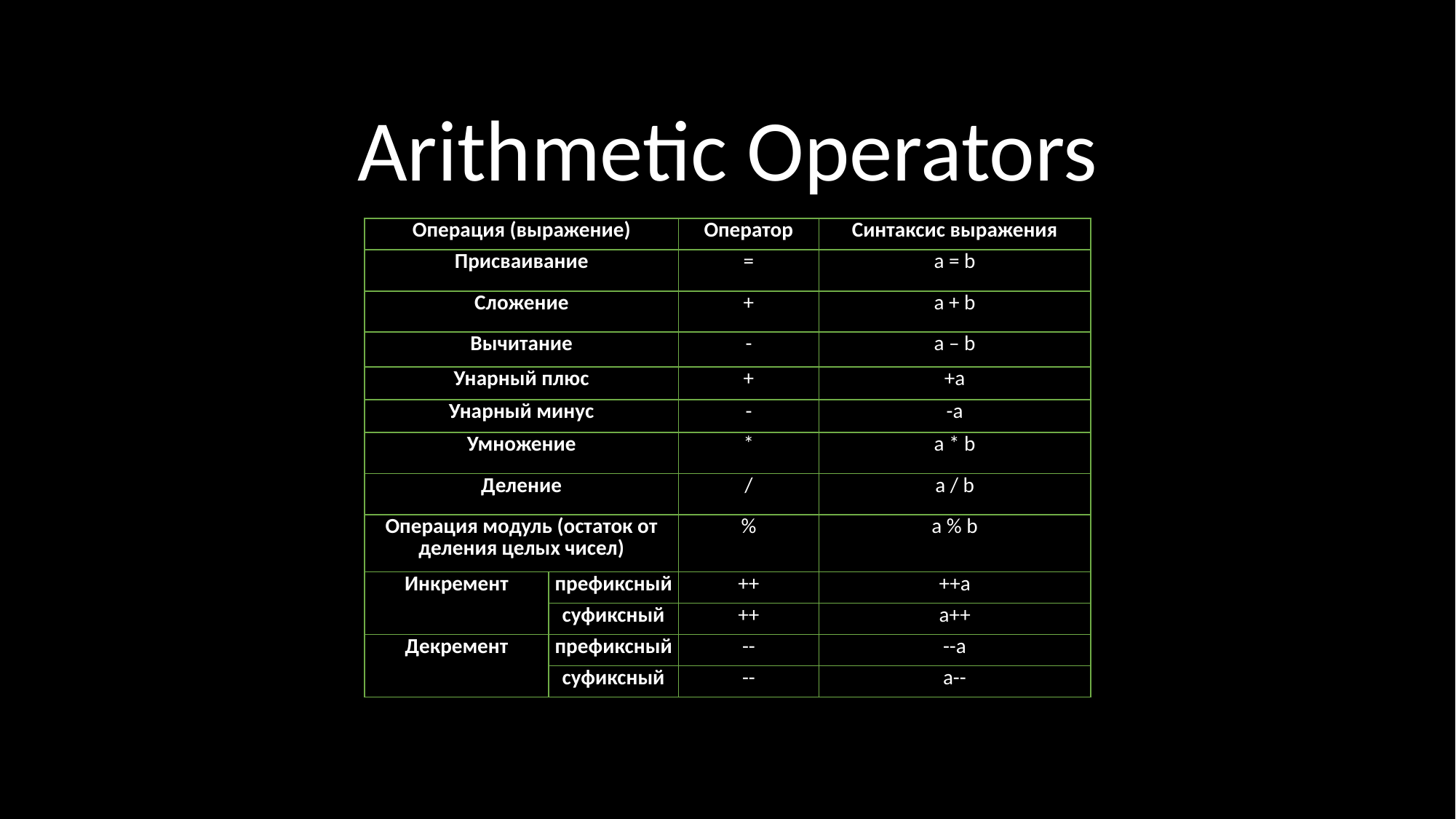

# Arithmetic Operators
| Операция (выражение) |  | Оператор | Синтаксис выражения |
| --- | --- | --- | --- |
| Присваивание |  | = | a = b |
| Сложение |  | + | a + b |
| Вычитание |  | - | a – b |
| Унарный плюс |  | + | +a |
| Унарный минус |  | - | -a |
| Умножение |  | \* | a \* b |
| Деление |  | / | a / b |
| Операция модуль (остаток от деления целых чисел) |  | % | a % b |
| Инкремент | префиксный | ++ | ++a |
|  | суфиксный | ++ | a++ |
| Декремент | префиксный | -- | --a |
|  | суфиксный | -- | a-- |